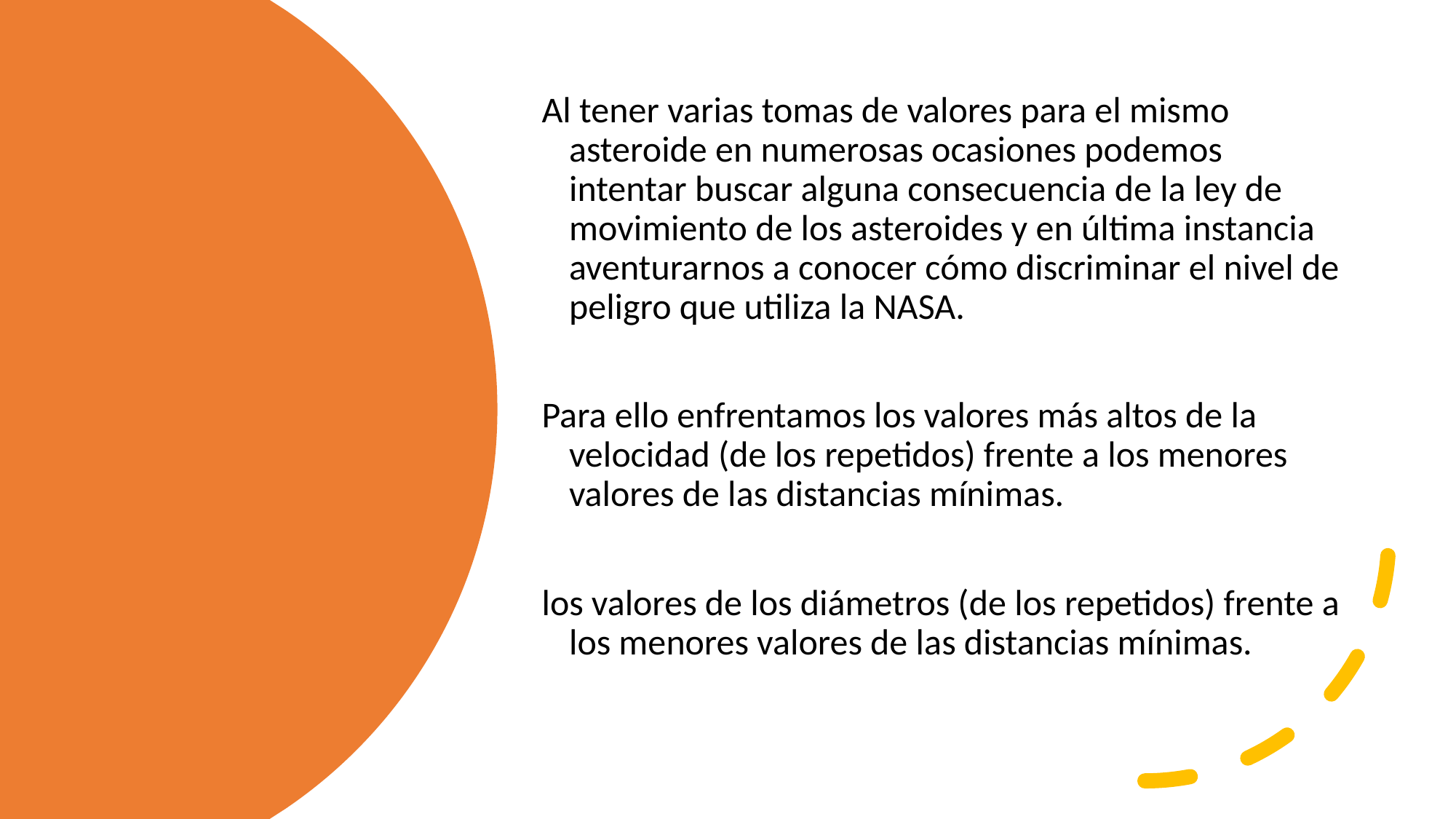

Al tener varias tomas de valores para el mismo asteroide en numerosas ocasiones podemos intentar buscar alguna consecuencia de la ley de movimiento de los asteroides y en última instancia aventurarnos a conocer cómo discriminar el nivel de peligro que utiliza la NASA.

Para ello enfrentamos los valores más altos de la velocidad (de los repetidos) frente a los menores valores de las distancias mínimas.

los valores de los diámetros (de los repetidos) frente a los menores valores de las distancias mínimas.